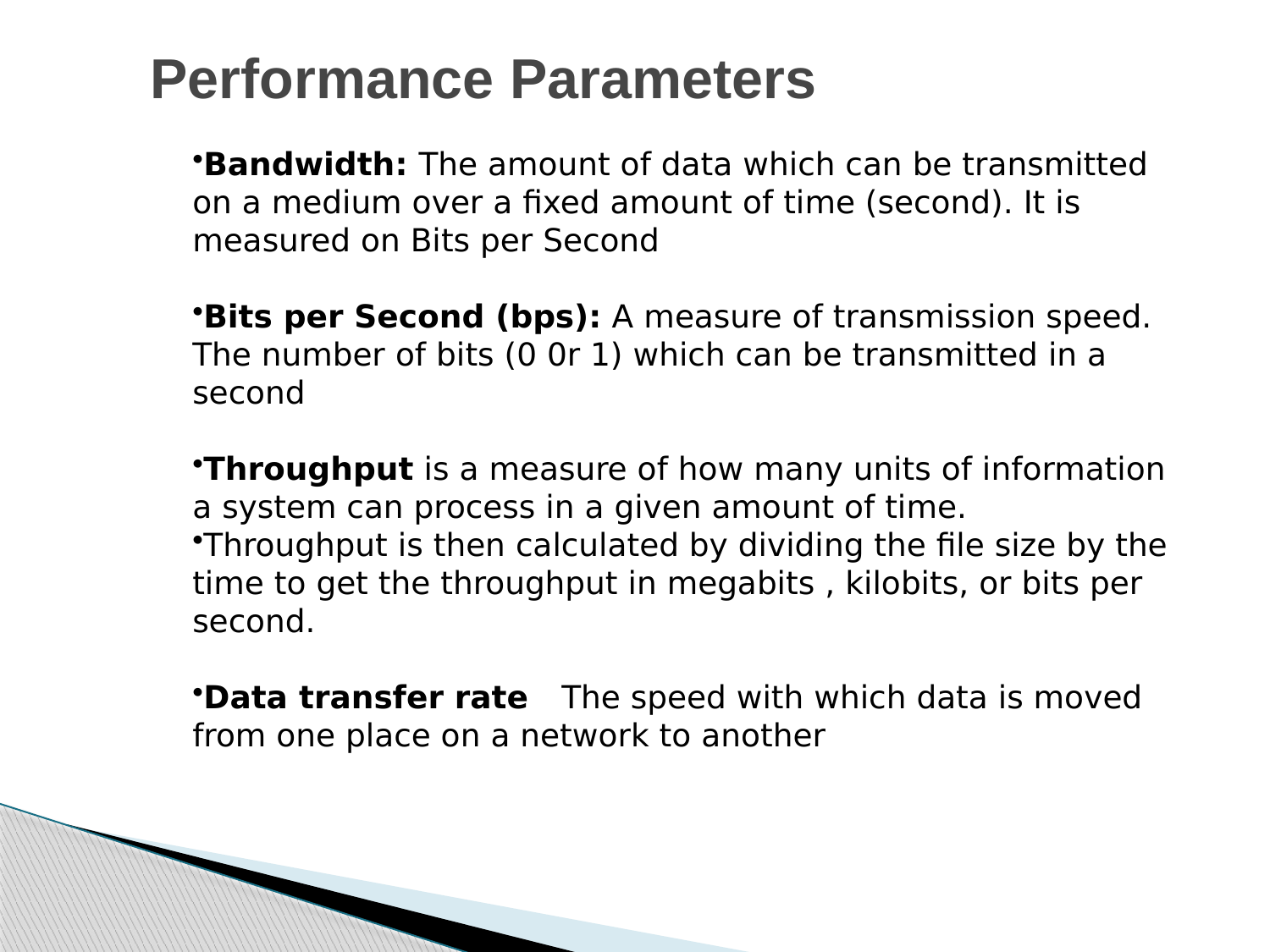

Performance Parameters
Bandwidth: The amount of data which can be transmitted on a medium over a fixed amount of time (second). It is measured on Bits per Second

Bits per Second (bps): A measure of transmission speed. The number of bits (0 0r 1) which can be transmitted in a second

Throughput is a measure of how many units of information a system can process in a given amount of time.
Throughput is then calculated by dividing the file size by the time to get the throughput in megabits , kilobits, or bits per second.

Data transfer rate   The speed with which data is moved from one place on a network to another